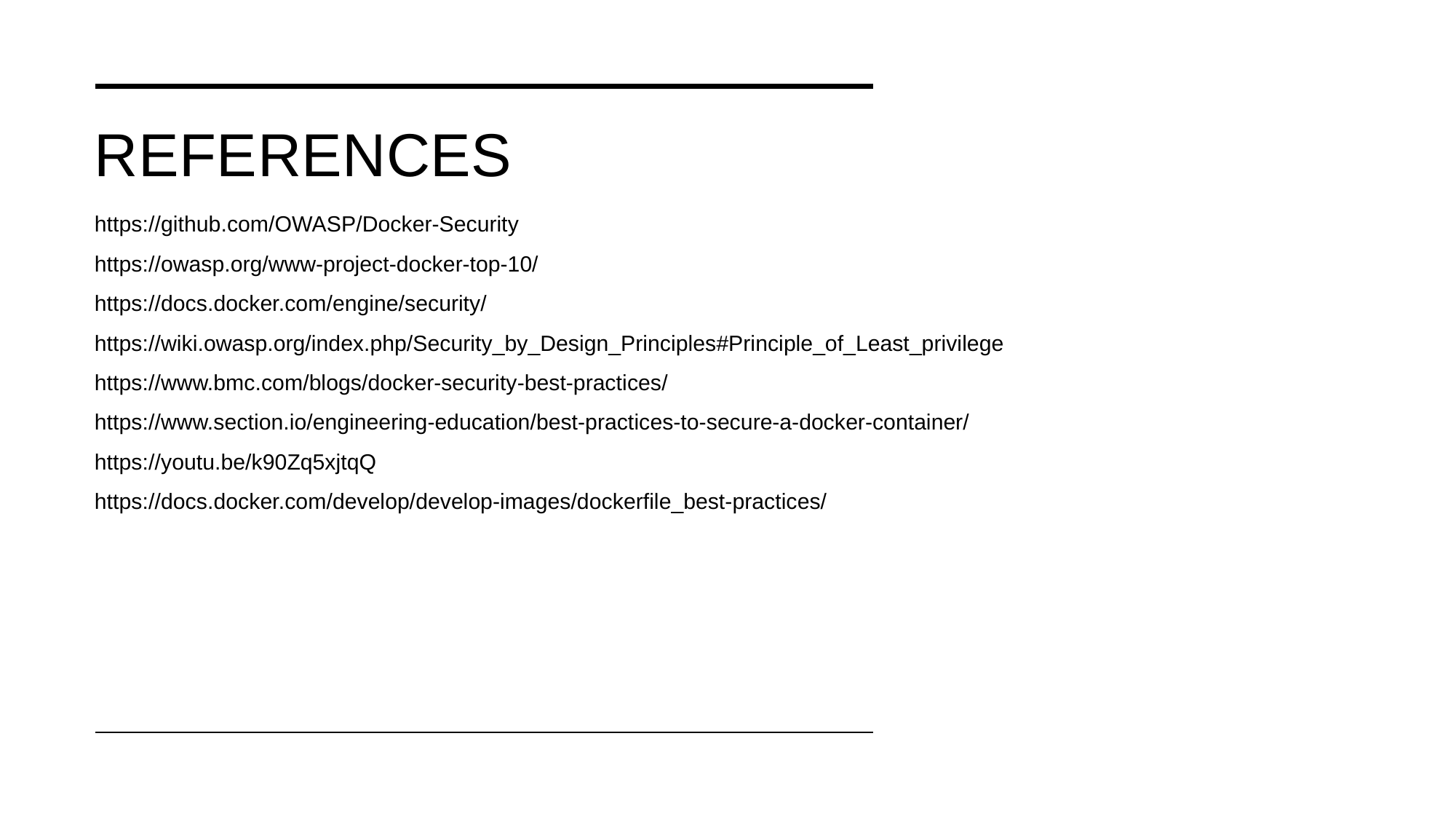

# References
https://github.com/OWASP/Docker-Security
https://owasp.org/www-project-docker-top-10/
https://docs.docker.com/engine/security/
https://wiki.owasp.org/index.php/Security_by_Design_Principles#Principle_of_Least_privilege
https://www.bmc.com/blogs/docker-security-best-practices/
https://www.section.io/engineering-education/best-practices-to-secure-a-docker-container/
https://youtu.be/k90Zq5xjtqQ
https://docs.docker.com/develop/develop-images/dockerfile_best-practices/